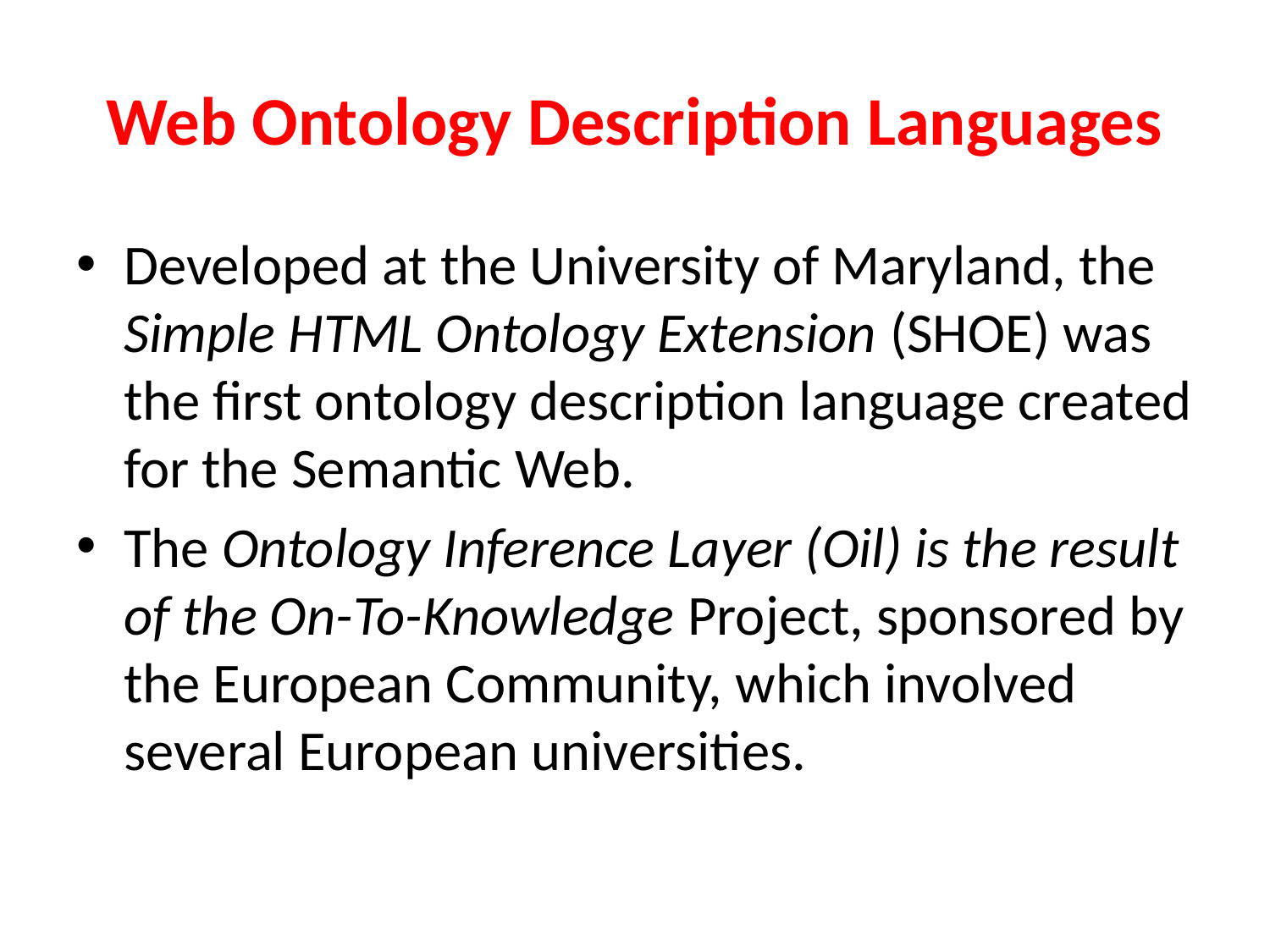

# Web Ontology Description Languages
Developed at the University of Maryland, the Simple HTML Ontology Extension (SHOE) was the first ontology description language created for the Semantic Web.
The Ontology Inference Layer (Oil) is the result of the On-To-Knowledge Project, sponsored by the European Community, which involved several European universities.